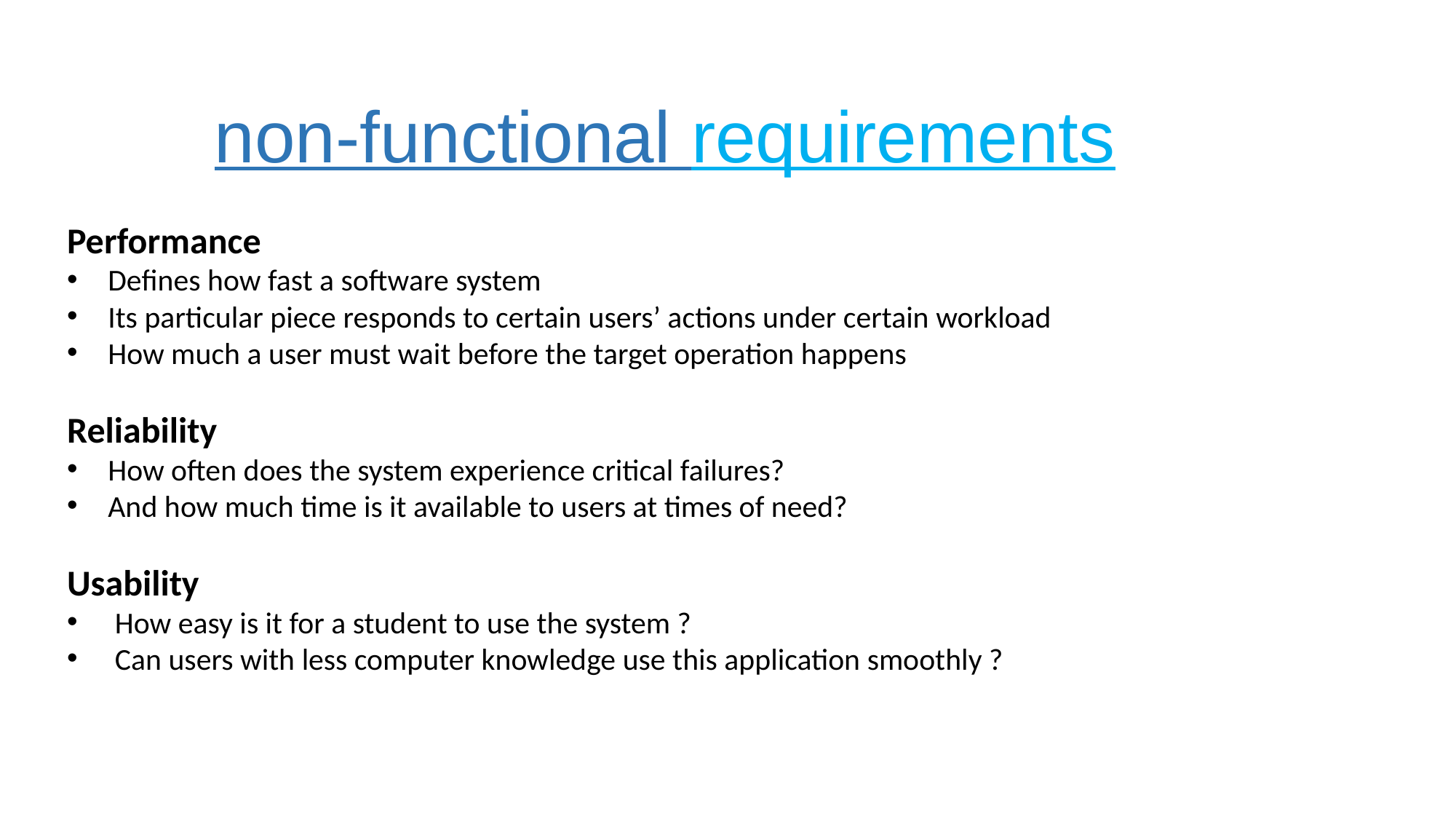

non-functional requirements
Performance
Defines how fast a software system
Its particular piece responds to certain users’ actions under certain workload
How much a user must wait before the target operation happens

Reliability
How often does the system experience critical failures?
And how much time is it available to users at times of need?

Usability
 How easy is it for a student to use the system ?
 Can users with less computer knowledge use this application smoothly ?